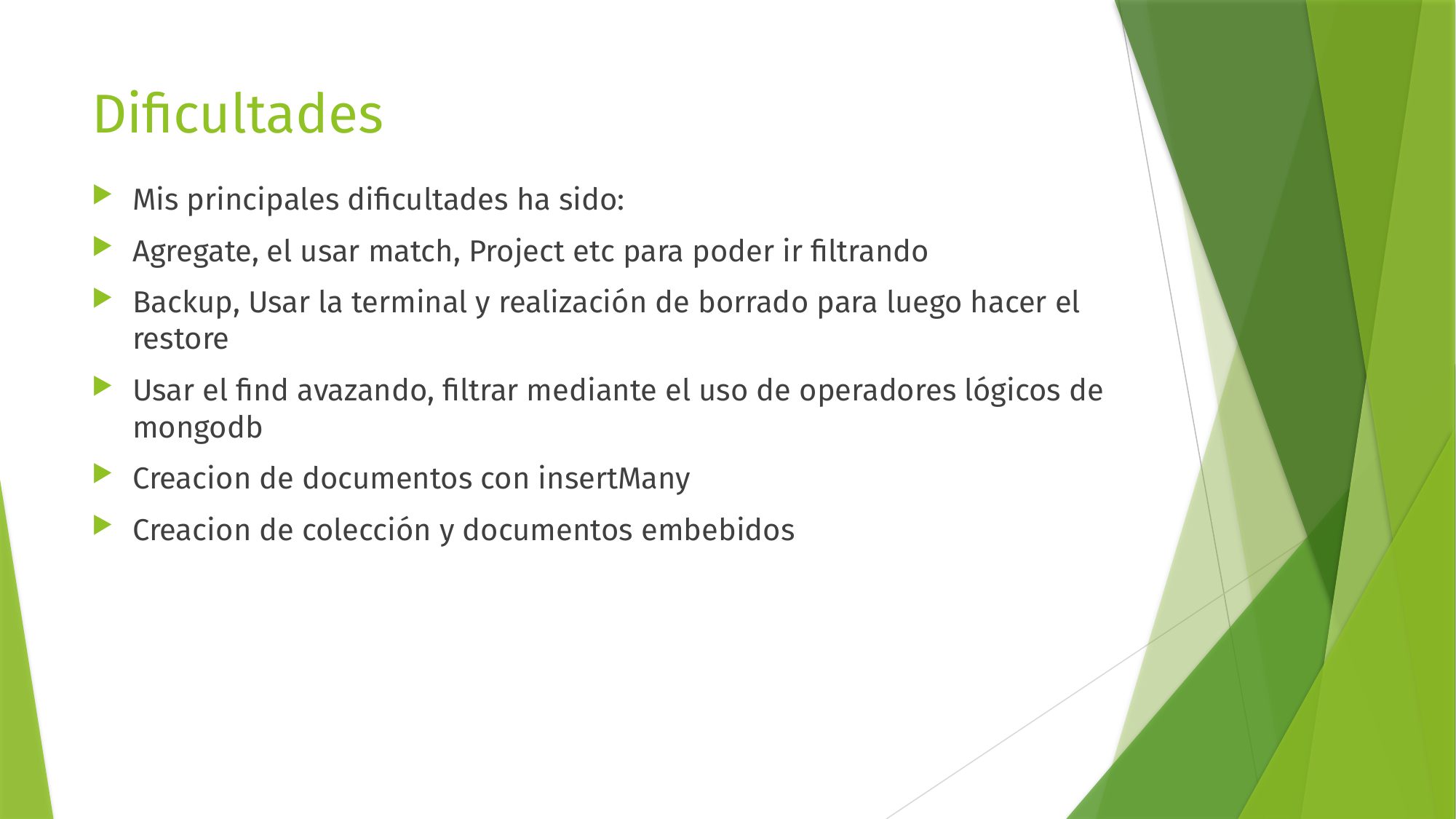

# Dificultades
Mis principales dificultades ha sido:
Agregate, el usar match, Project etc para poder ir filtrando
Backup, Usar la terminal y realización de borrado para luego hacer el restore
Usar el find avazando, filtrar mediante el uso de operadores lógicos de mongodb
Creacion de documentos con insertMany
Creacion de colección y documentos embebidos